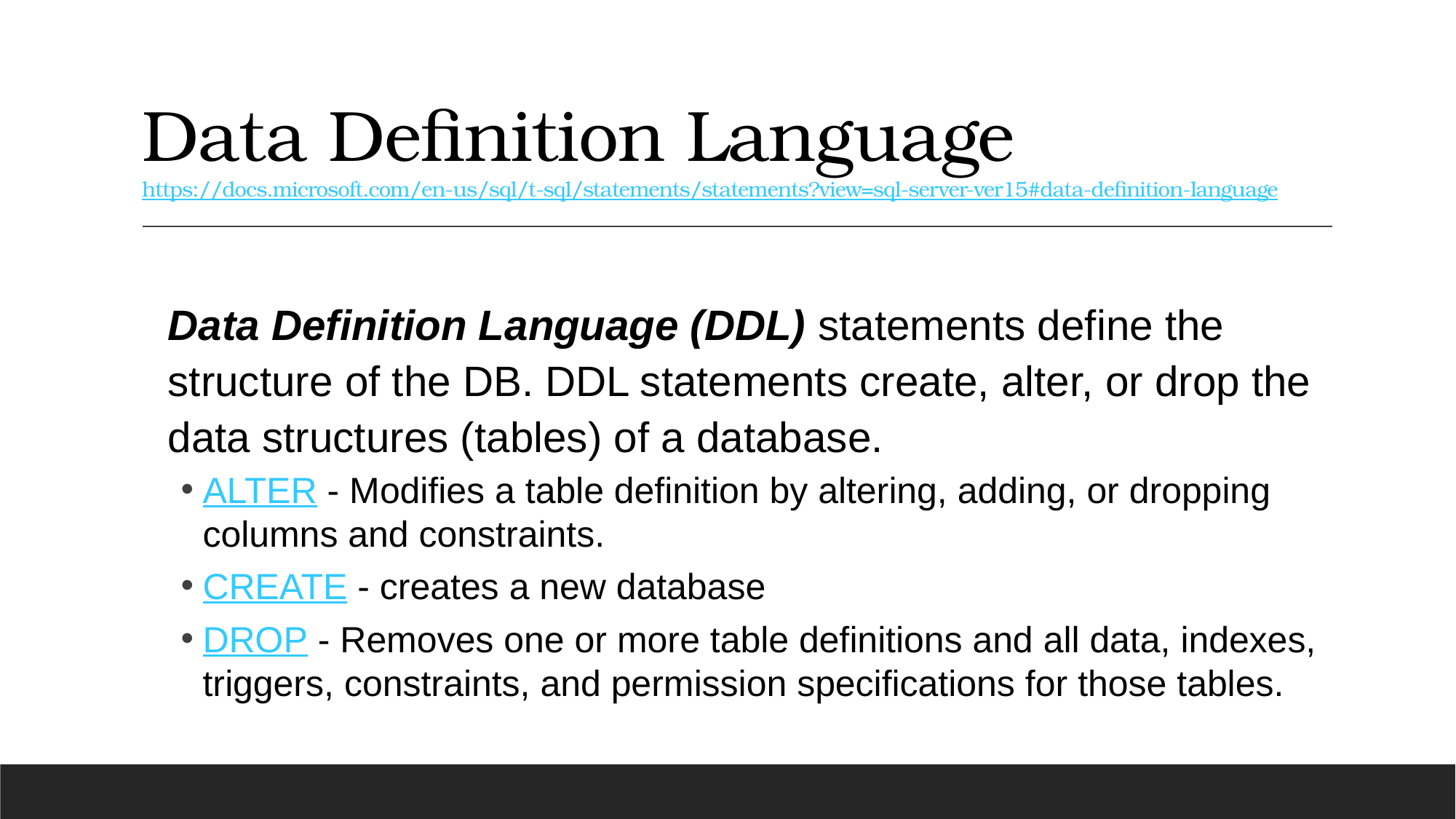

# Data Definition Language https://docs.microsoft.com/en-us/sql/t-sql/statements/statements?view=sql-server-ver15#data-definition-language
Data Definition Language (DDL) statements define the structure of the DB. DDL statements create, alter, or drop the data structures (tables) of a database.
ALTER - Modifies a table definition by altering, adding, or dropping columns and constraints.
CREATE - creates a new database
DROP - Removes one or more table definitions and all data, indexes, triggers, constraints, and permission specifications for those tables.